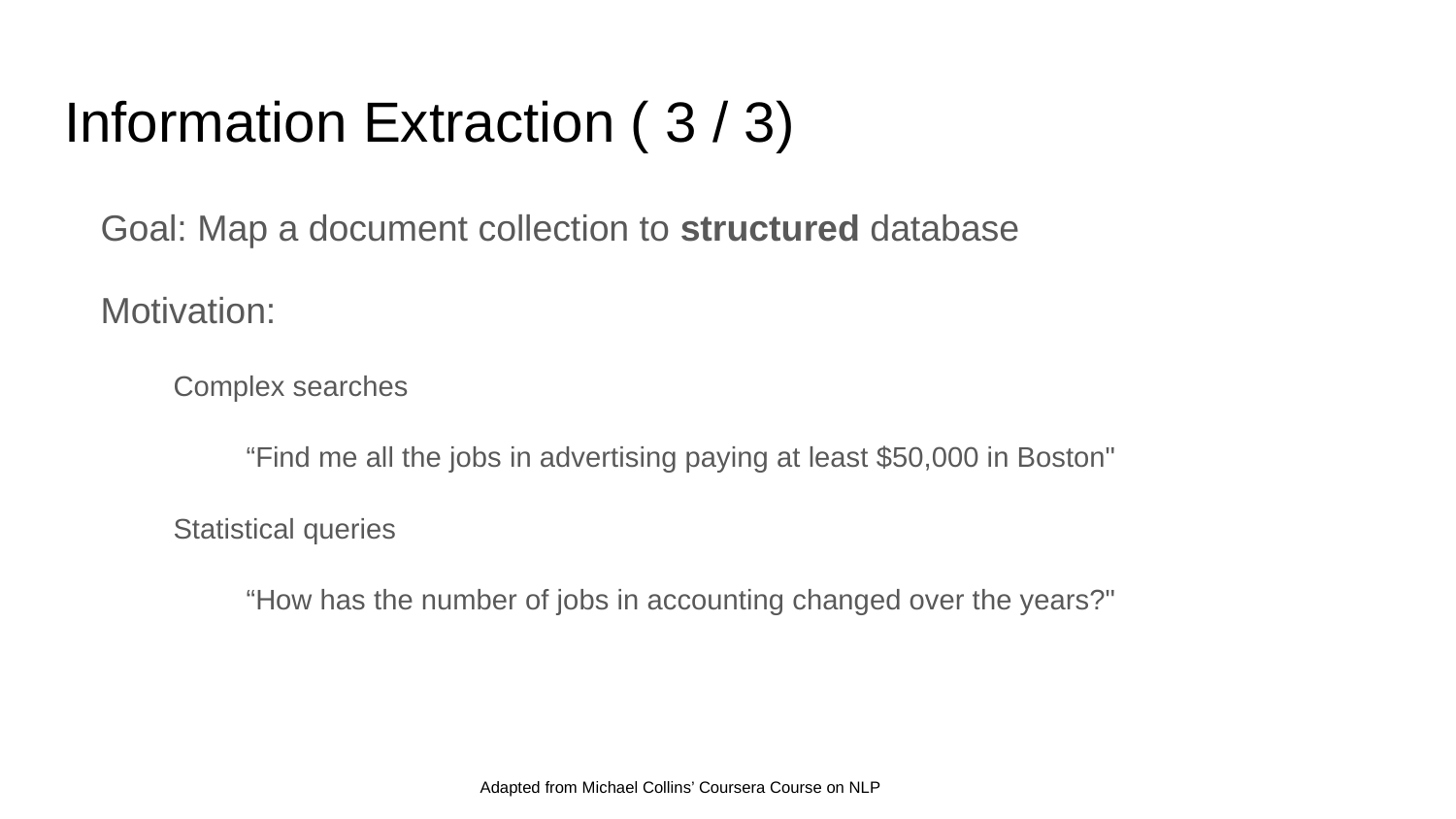

# Information Extraction ( 3 / 3)
Goal: Map a document collection to structured database
Motivation:
Complex searches
“Find me all the jobs in advertising paying at least $50,000 in Boston"
Statistical queries
“How has the number of jobs in accounting changed over the years?"

Adapted from Michael Collins’ Coursera Course on NLP